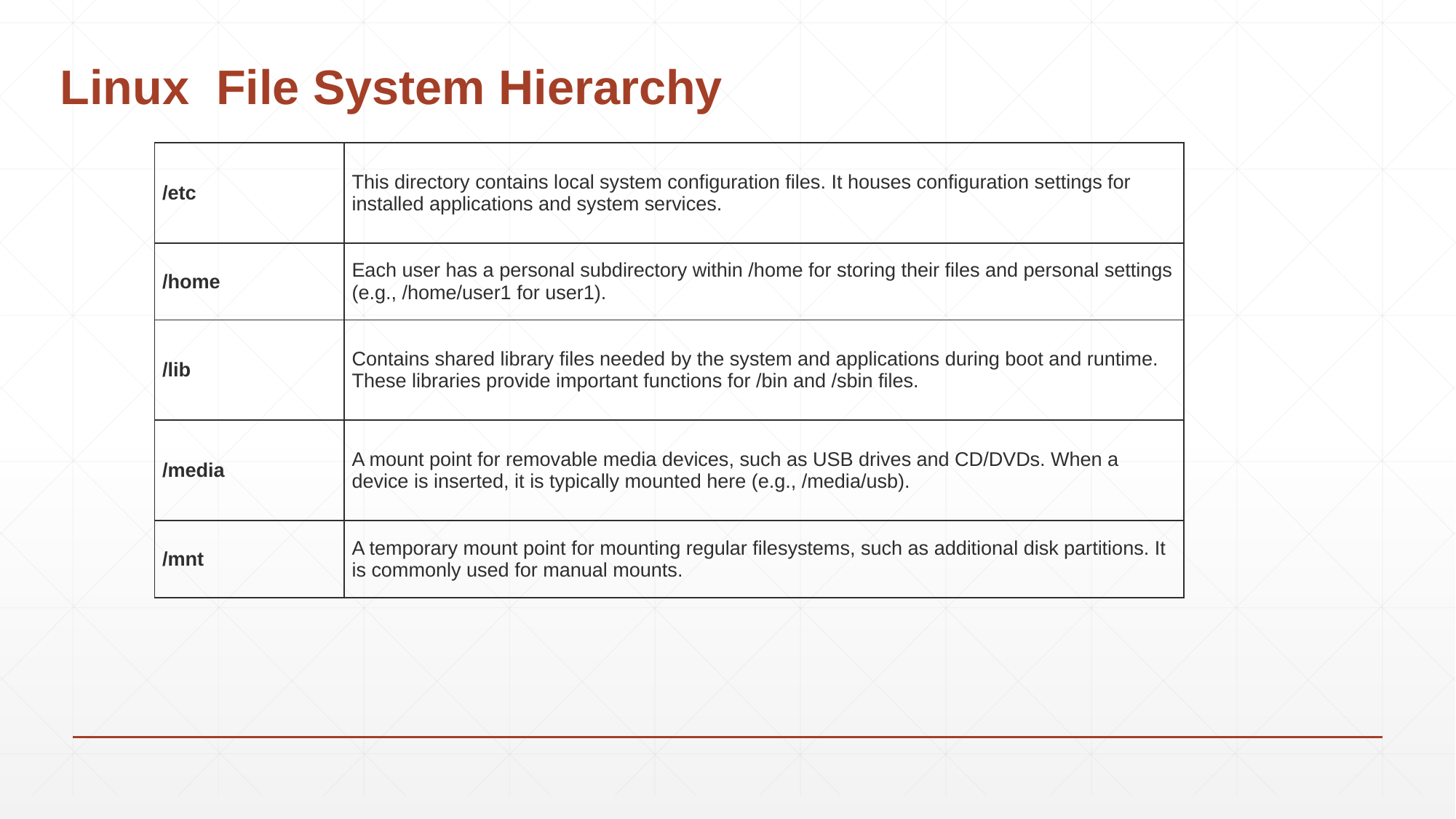

Linux  File System Hierarchy
| /etc | This directory contains local system configuration files. It houses configuration settings for installed applications and system services. |
| --- | --- |
| /home | Each user has a personal subdirectory within /home for storing their files and personal settings (e.g., /home/user1 for user1). |
| /lib | Contains shared library files needed by the system and applications during boot and runtime. These libraries provide important functions for /bin and /sbin files. |
| /media | A mount point for removable media devices, such as USB drives and CD/DVDs. When a device is inserted, it is typically mounted here (e.g., /media/usb). |
| /mnt | A temporary mount point for mounting regular filesystems, such as additional disk partitions. It is commonly used for manual mounts. |